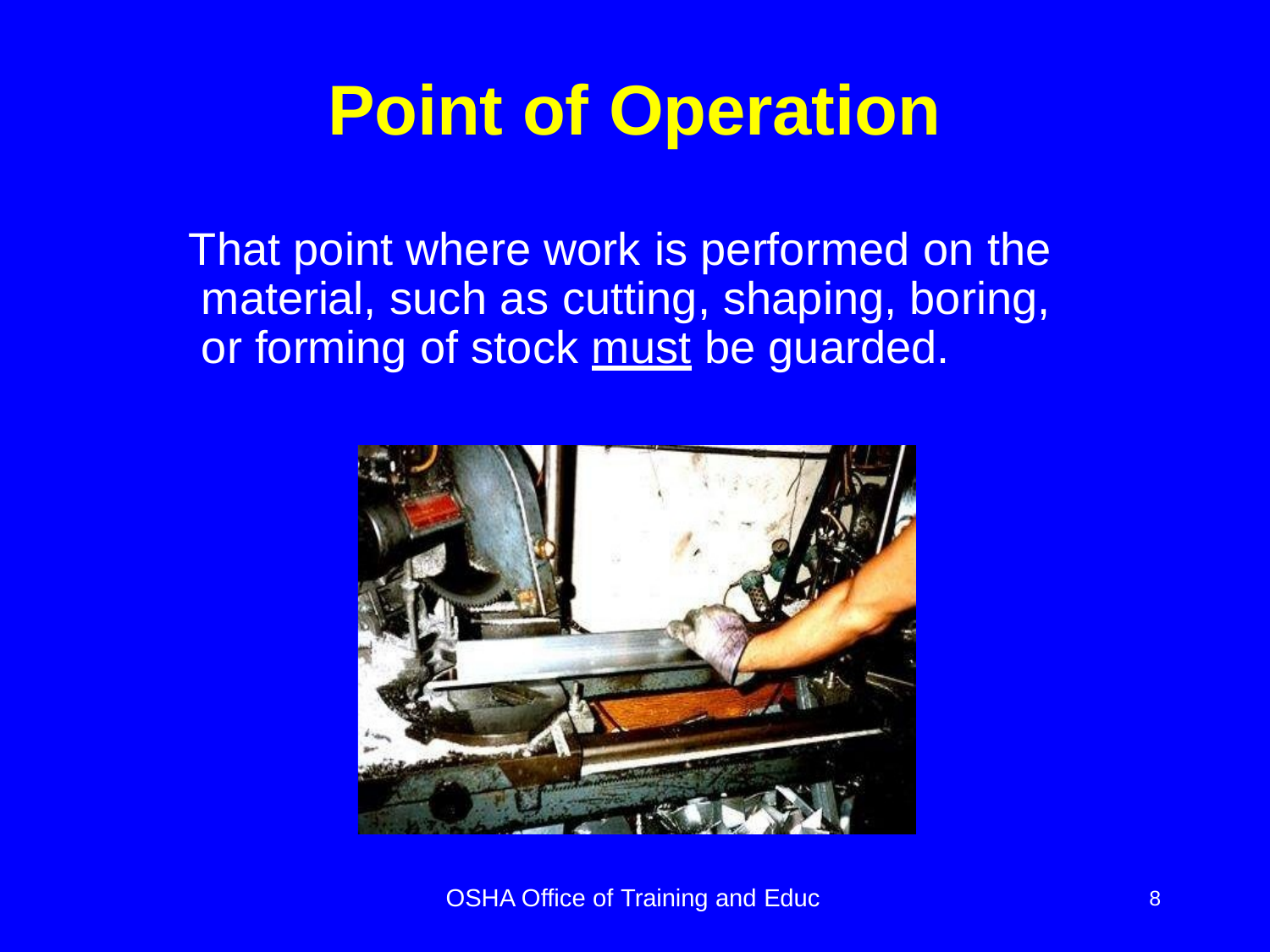

Point of Operation
That point where work is performed on the  material, such as cutting, shaping, boring,  or forming of stock must be guarded.

OSHA Office of Training and Educ
8